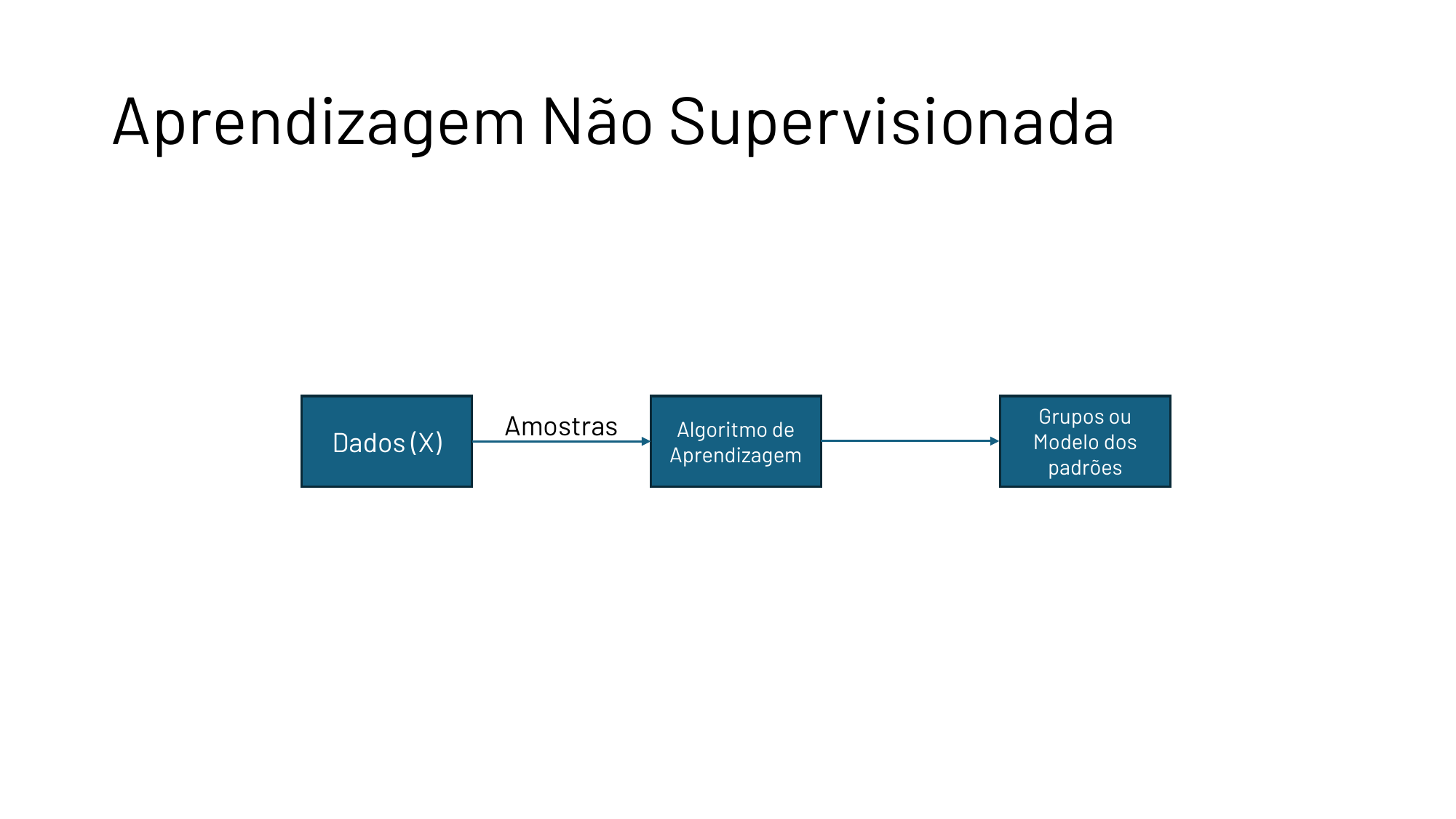

# Aprendizagem Não Supervisionada
Grupos ou Modelo dos padrões
Dados (X)
Algoritmo de Aprendizagem
Amostras